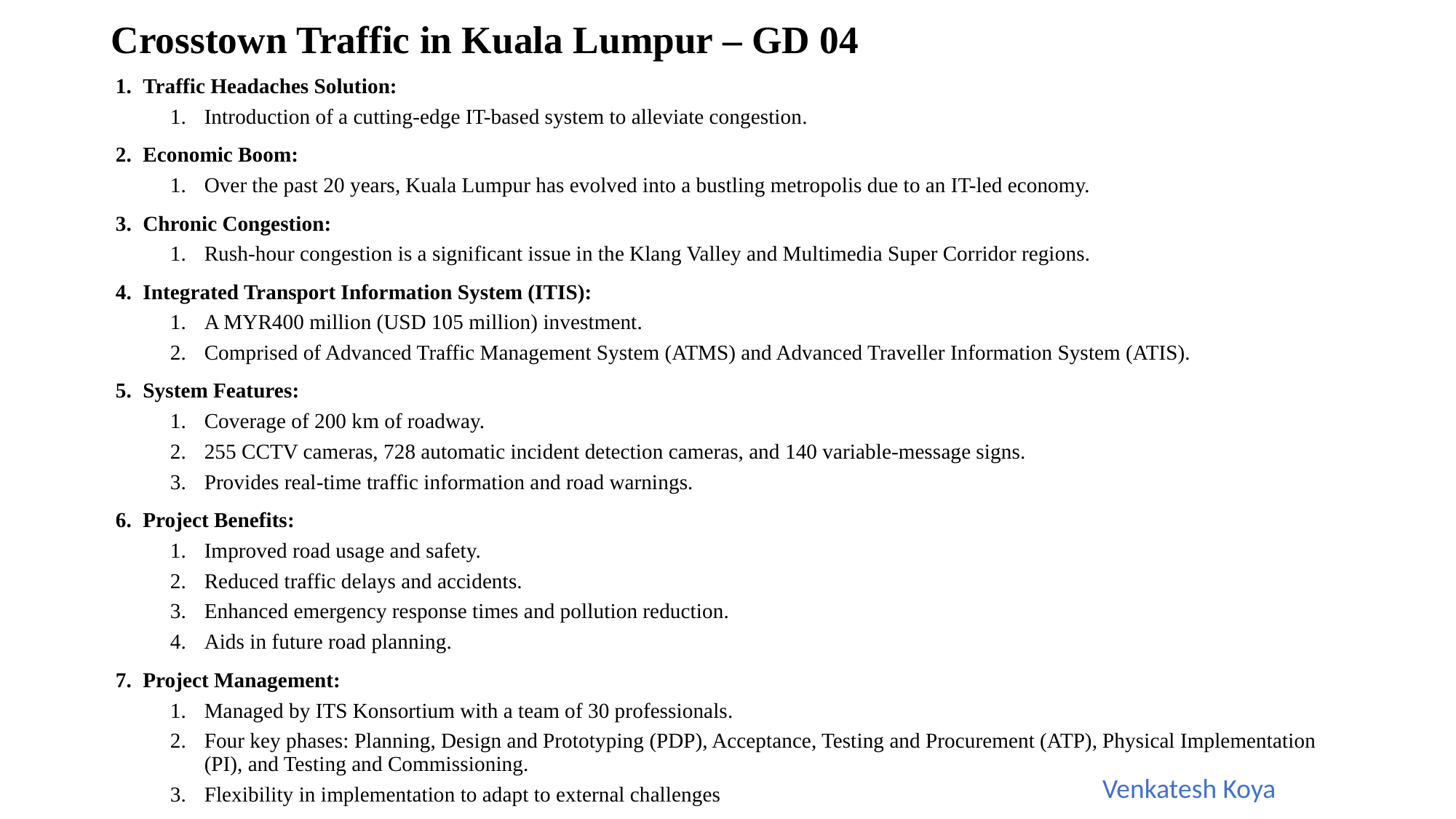

# Crosstown Traffic in Kuala Lumpur – GD 04
Traffic Headaches Solution:
Introduction of a cutting-edge IT-based system to alleviate congestion.
Economic Boom:
Over the past 20 years, Kuala Lumpur has evolved into a bustling metropolis due to an IT-led economy.
Chronic Congestion:
Rush-hour congestion is a significant issue in the Klang Valley and Multimedia Super Corridor regions.
Integrated Transport Information System (ITIS):
A MYR400 million (USD 105 million) investment.
Comprised of Advanced Traffic Management System (ATMS) and Advanced Traveller Information System (ATIS).
System Features:
Coverage of 200 km of roadway.
255 CCTV cameras, 728 automatic incident detection cameras, and 140 variable-message signs.
Provides real-time traffic information and road warnings.
Project Benefits:
Improved road usage and safety.
Reduced traffic delays and accidents.
Enhanced emergency response times and pollution reduction.
Aids in future road planning.
Project Management:
Managed by ITS Konsortium with a team of 30 professionals.
Four key phases: Planning, Design and Prototyping (PDP), Acceptance, Testing and Procurement (ATP), Physical Implementation (PI), and Testing and Commissioning.
Flexibility in implementation to adapt to external challenges
| Venkatesh Koya |
| --- |